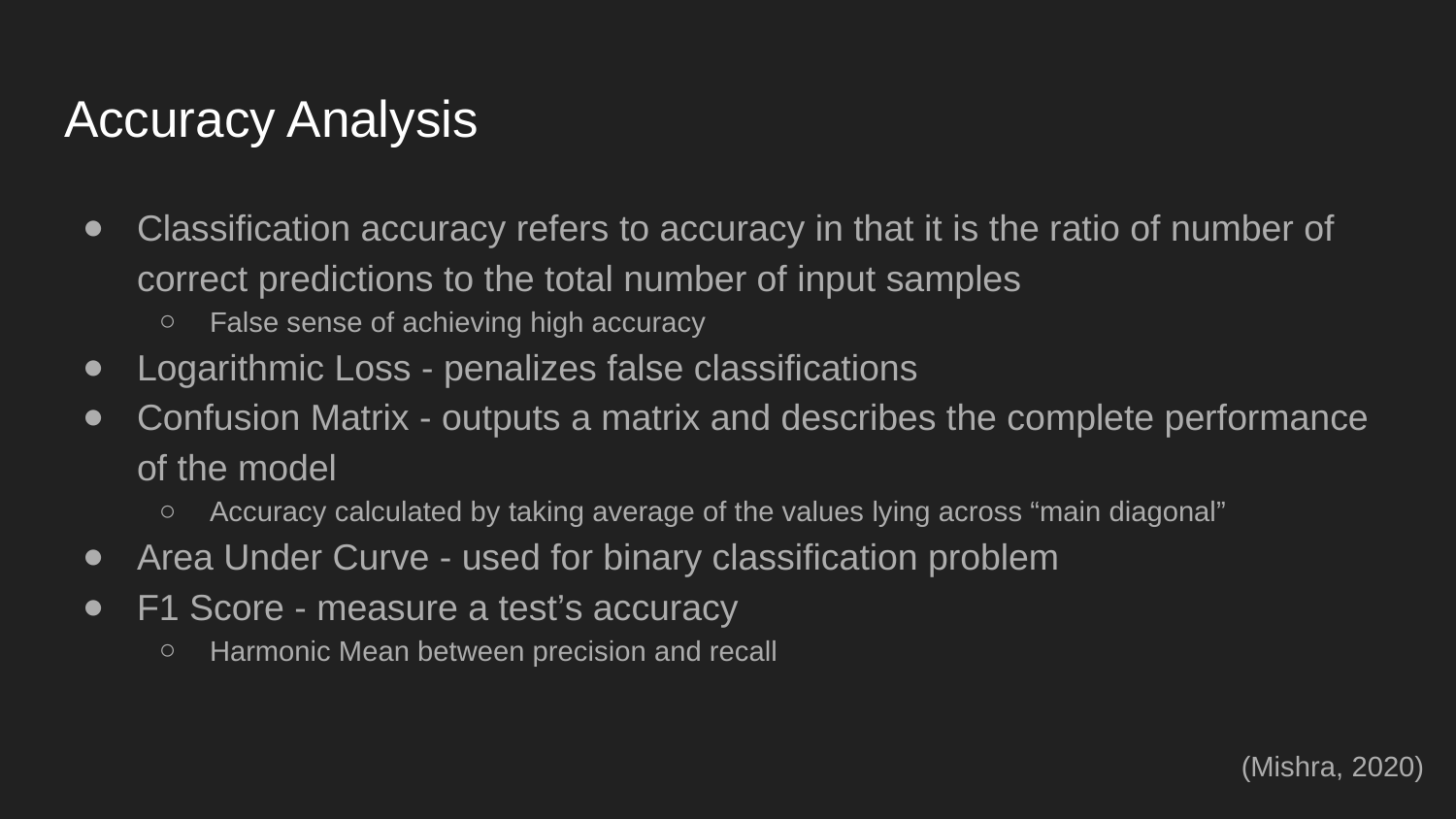

# Accuracy Analysis
Classification accuracy refers to accuracy in that it is the ratio of number of correct predictions to the total number of input samples
False sense of achieving high accuracy
Logarithmic Loss - penalizes false classifications
Confusion Matrix - outputs a matrix and describes the complete performance of the model
Accuracy calculated by taking average of the values lying across “main diagonal”
Area Under Curve - used for binary classification problem
F1 Score - measure a test’s accuracy
Harmonic Mean between precision and recall
(Mishra, 2020)